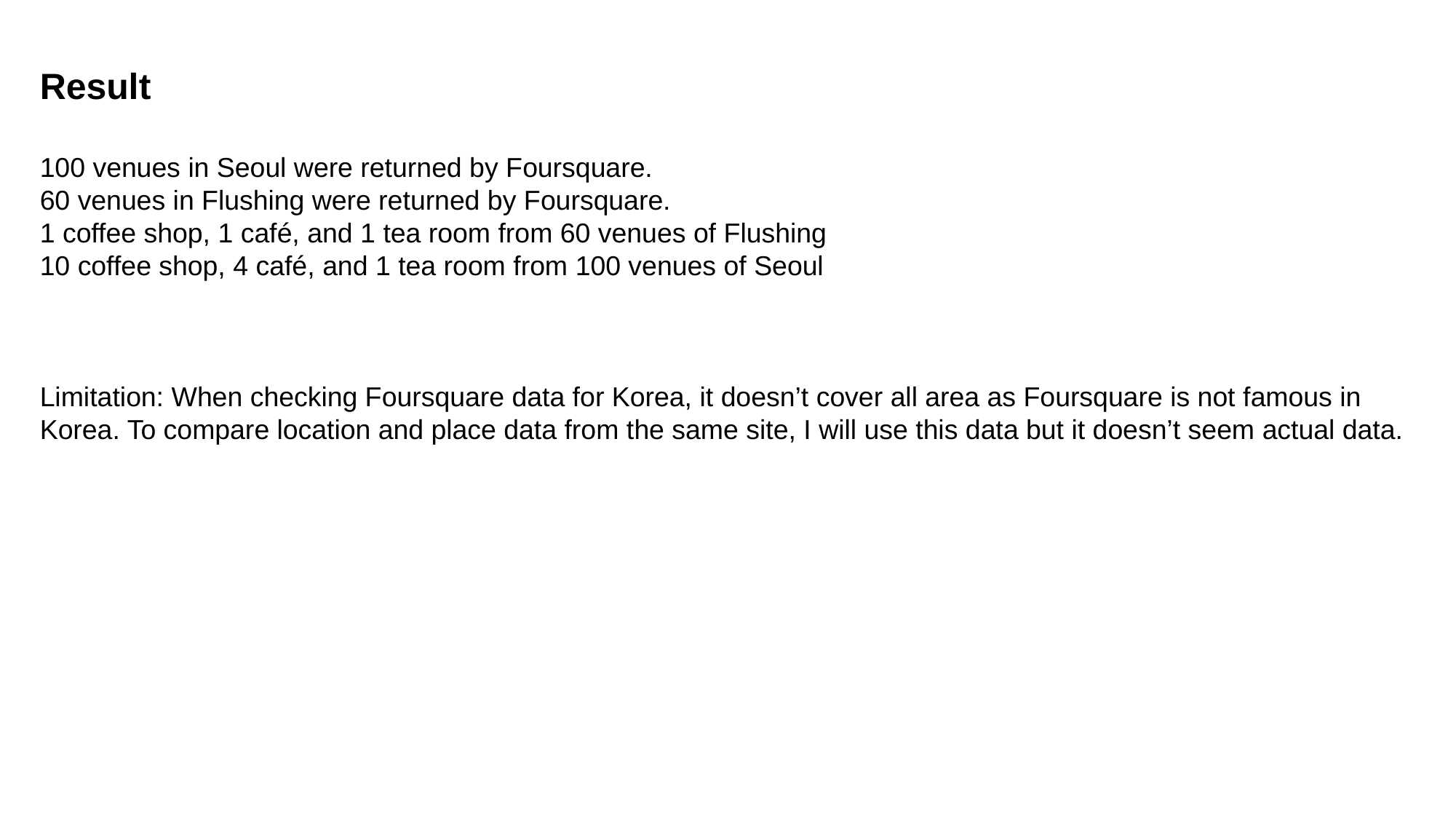

Result

100 venues in Seoul were returned by Foursquare.
60 venues in Flushing were returned by Foursquare.
1 coffee shop, 1 café, and 1 tea room from 60 venues of Flushing
10 coffee shop, 4 café, and 1 tea room from 100 venues of Seoul

Limitation: When checking Foursquare data for Korea, it doesn’t cover all area as Foursquare is not famous in Korea. To compare location and place data from the same site, I will use this data but it doesn’t seem actual data.